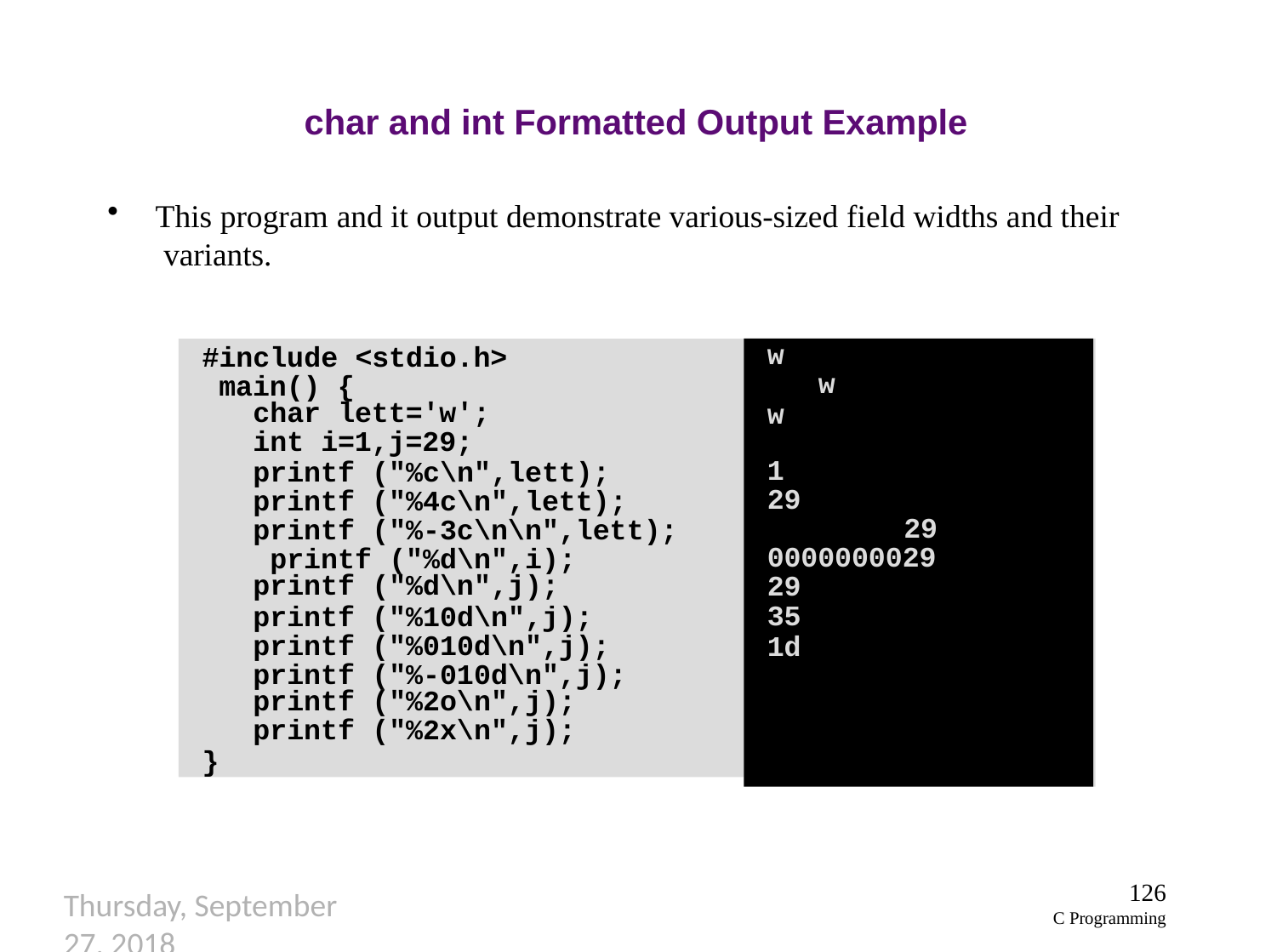

# char and int Formatted Output Example
This program and it output demonstrate various-sized field widths and their  variants.
w
w
w
1
29
29
0000000029
29
35
1d
#include <stdio.h>  main() {
char lett='w';
int i=1,j=29;
printf ("%c\n",lett);  printf ("%4c\n",lett);  printf ("%-3c\n\n",lett);  printf ("%d\n",i);
printf ("%d\n",j);
printf ("%10d\n",j);  printf ("%010d\n",j);  printf ("%-010d\n",j);
printf ("%2o\n",j);
printf ("%2x\n",j);
}

126
C Programming
Thursday, September 27, 2018